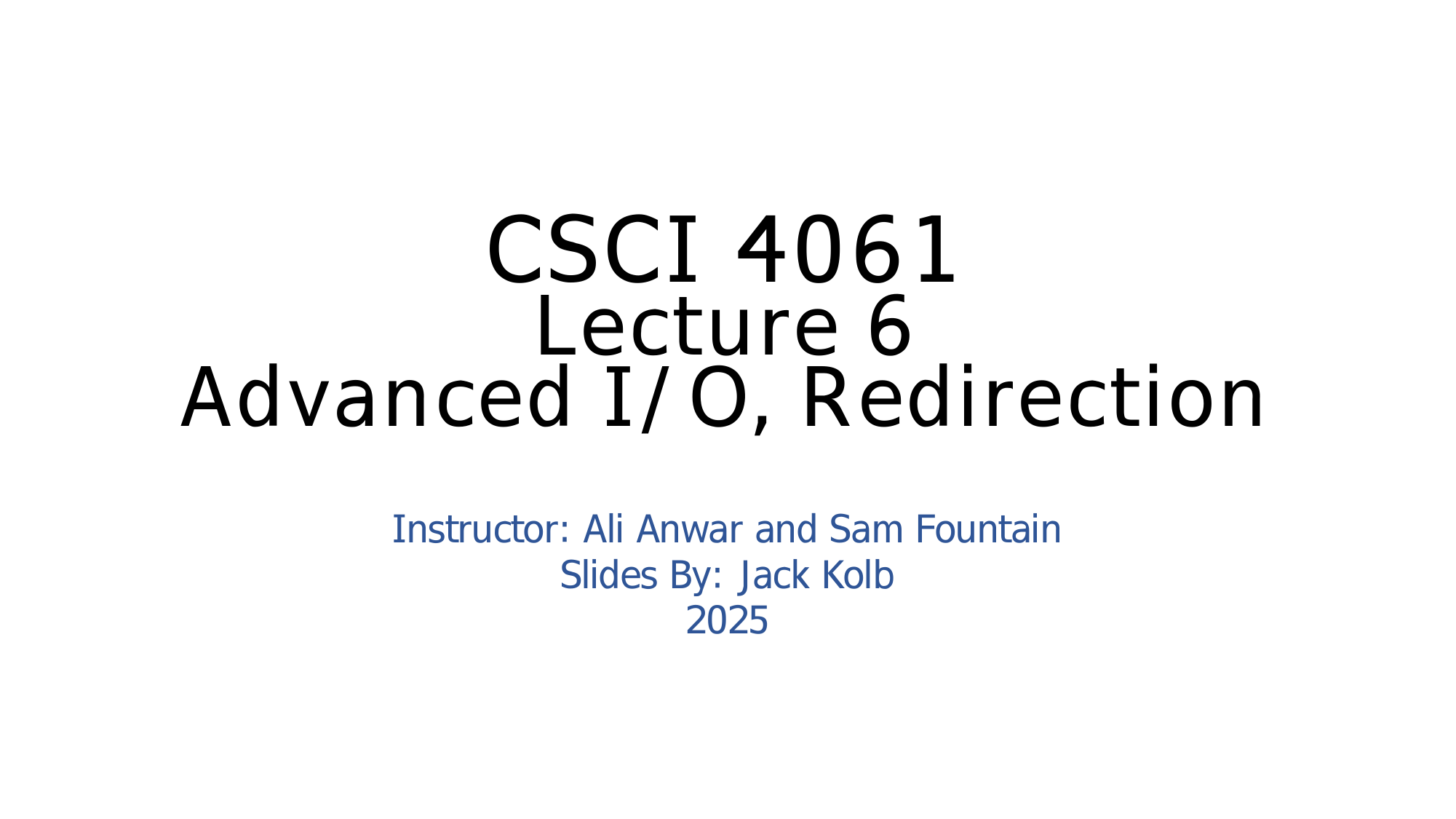

# CSCI 4061 Lecture 6 Advanced I/O, Redirection
Instructor: Ali Anwar and Sam Fountain
Slides By: Jack Kolb
2025